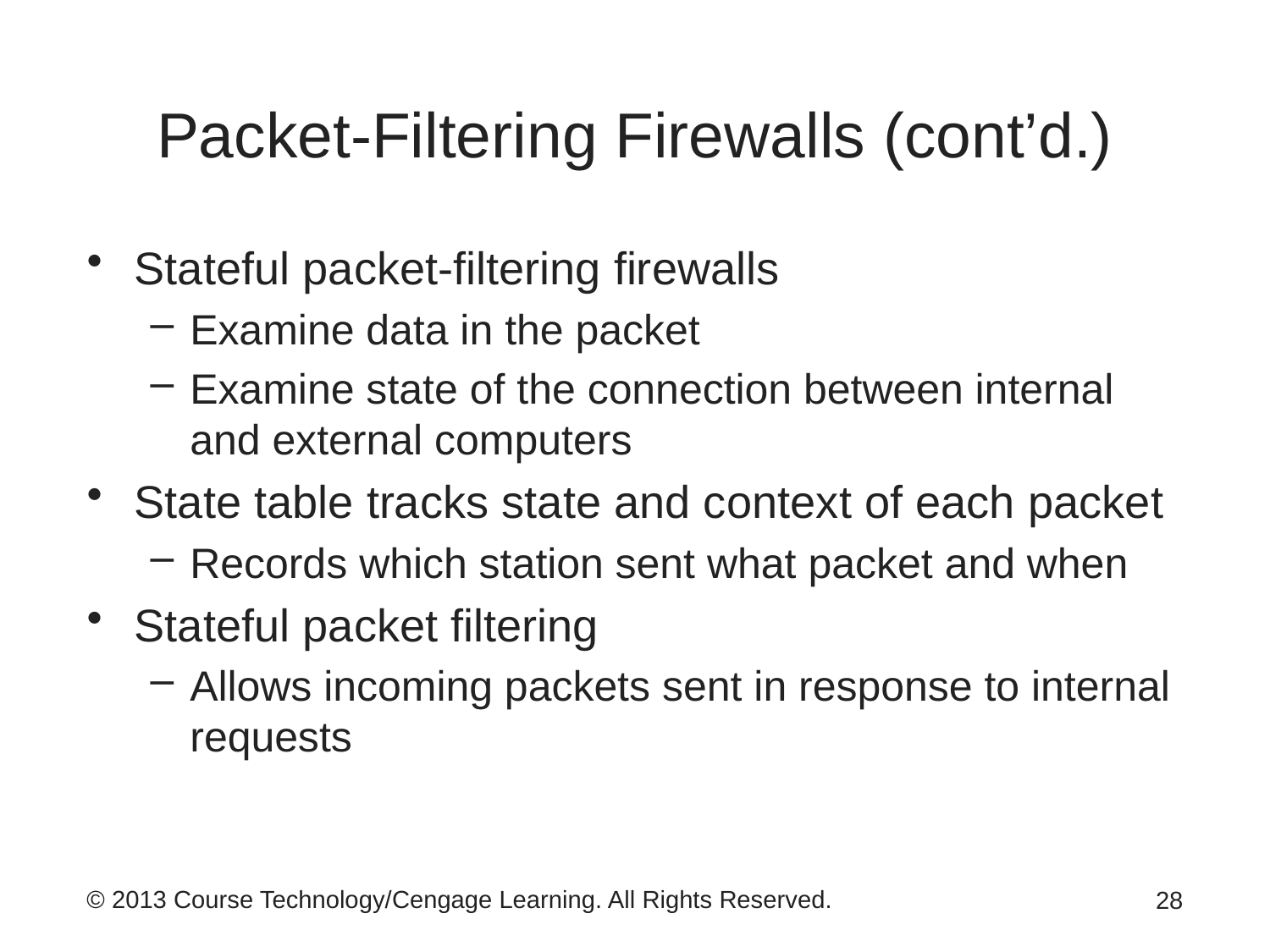

# Packet-Filtering Firewalls (cont’d.)
Stateful packet-filtering firewalls
Examine data in the packet
Examine state of the connection between internal and external computers
State table tracks state and context of each packet
Records which station sent what packet and when
Stateful packet filtering
Allows incoming packets sent in response to internal requests

28